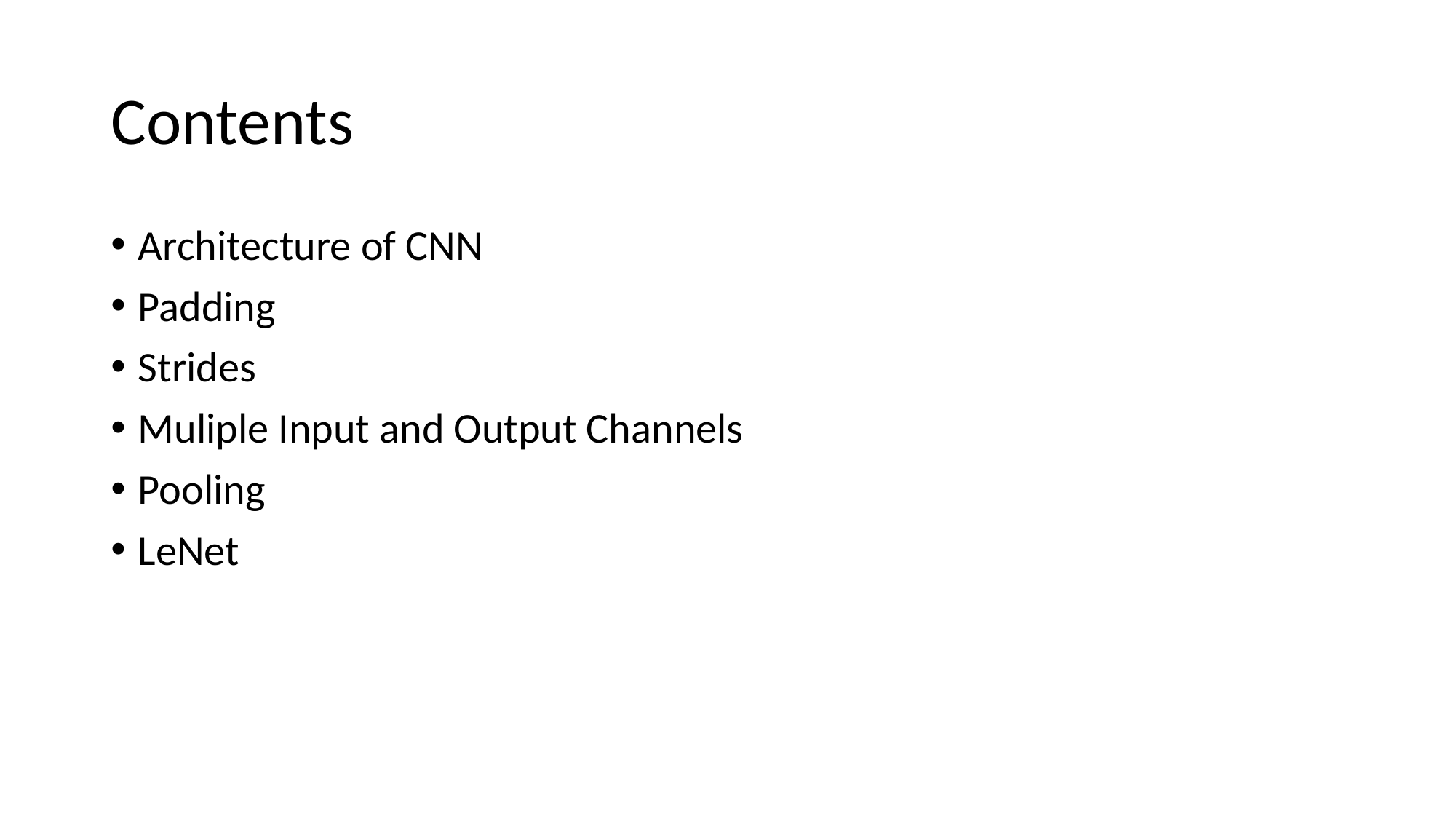

# Contents
Architecture of CNN
Padding
Strides
Muliple Input and Output Channels
Pooling
LeNet
2